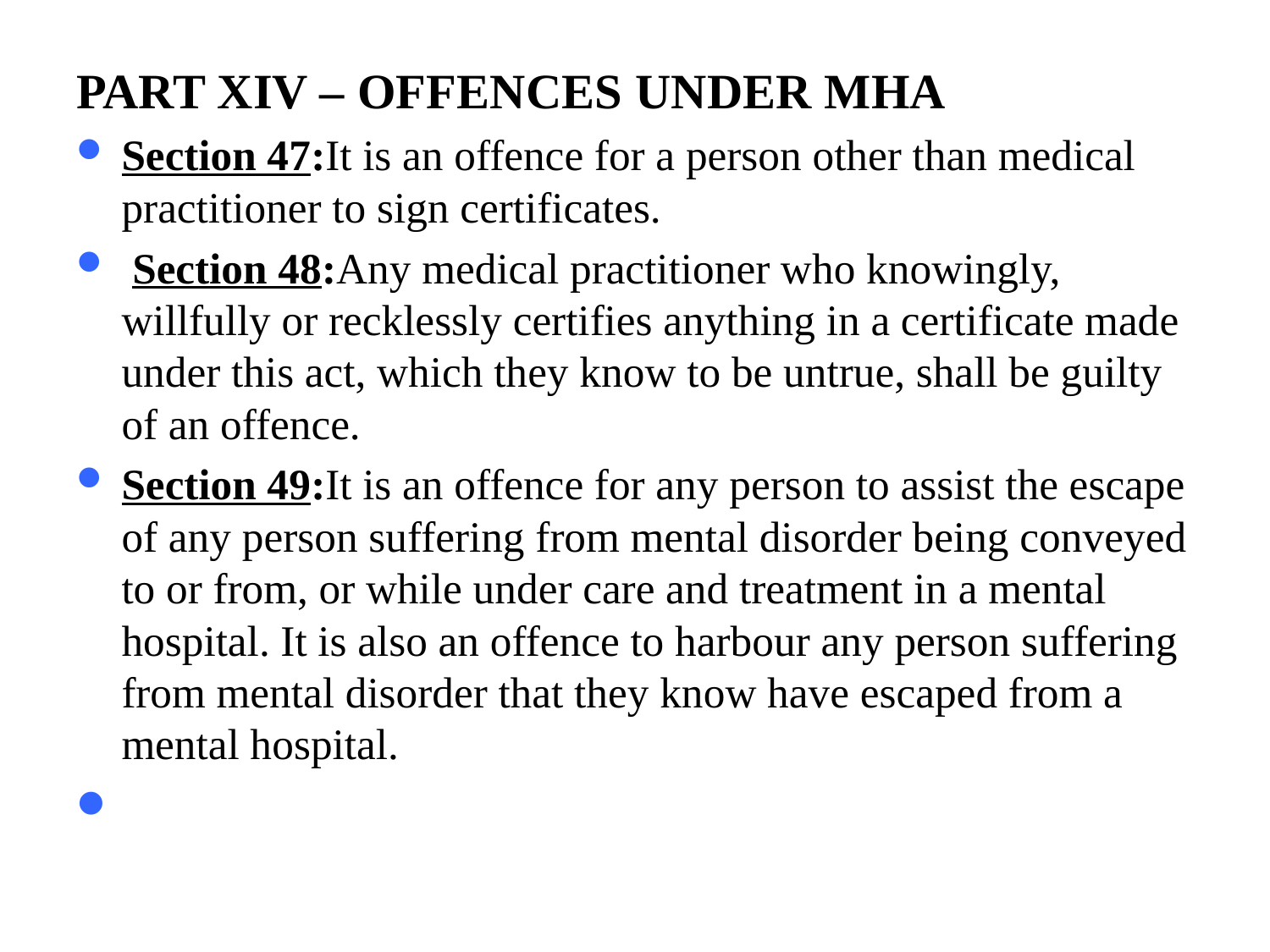

PART XIV – OFFENCES UNDER MHA
Section 47:It is an offence for a person other than medical practitioner to sign certificates.
 Section 48:Any medical practitioner who knowingly, willfully or recklessly certifies anything in a certificate made under this act, which they know to be untrue, shall be guilty of an offence.
Section 49:It is an offence for any person to assist the escape of any person suffering from mental disorder being conveyed to or from, or while under care and treatment in a mental hospital. It is also an offence to harbour any person suffering from mental disorder that they know have escaped from a mental hospital.